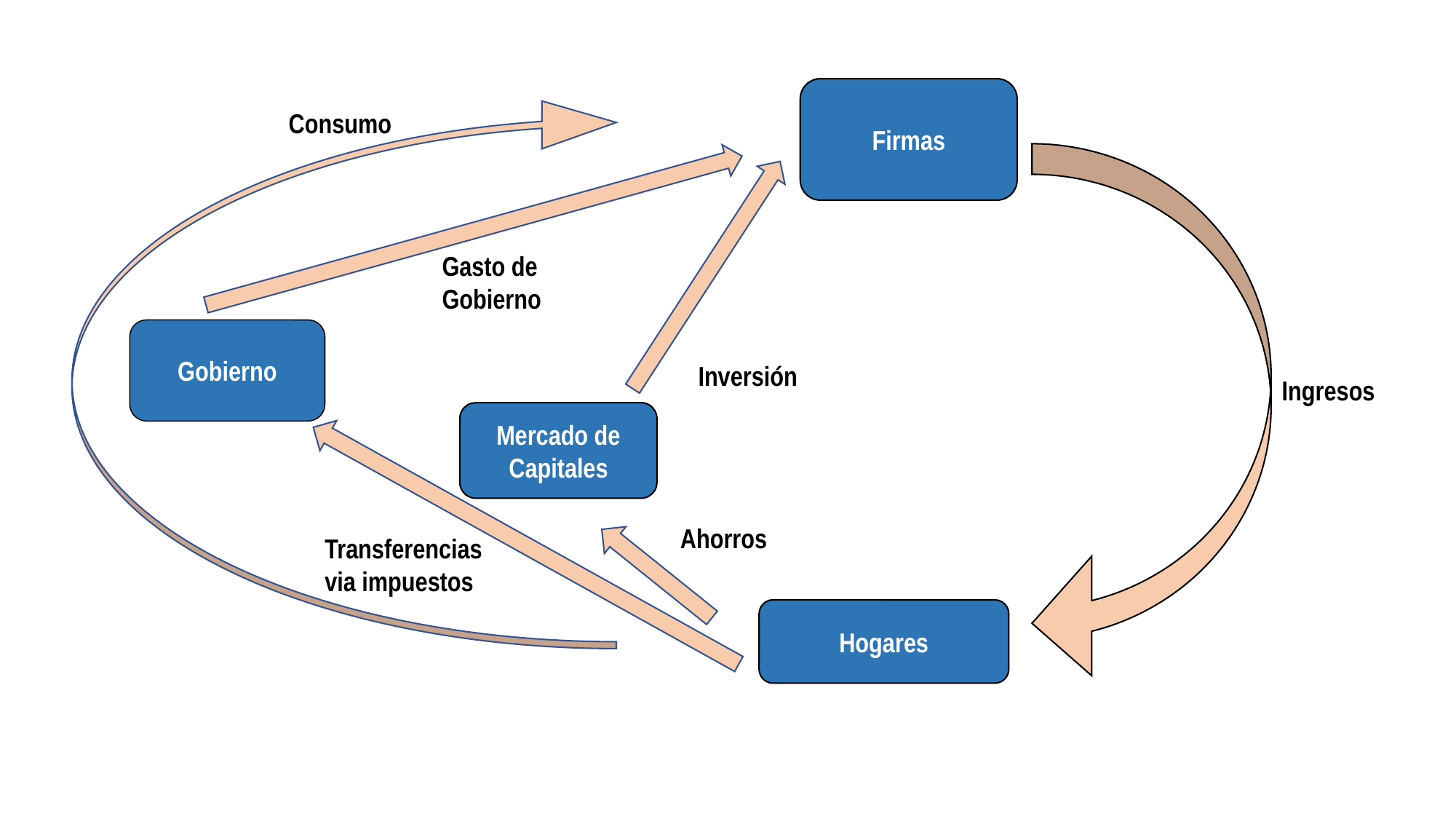

Firmas

Consumo

Gasto de Gobierno

Gobierno
Inversión
Ingresos
Mercado de Capitales

Ahorros
Transferencias via impuestos
Hogares